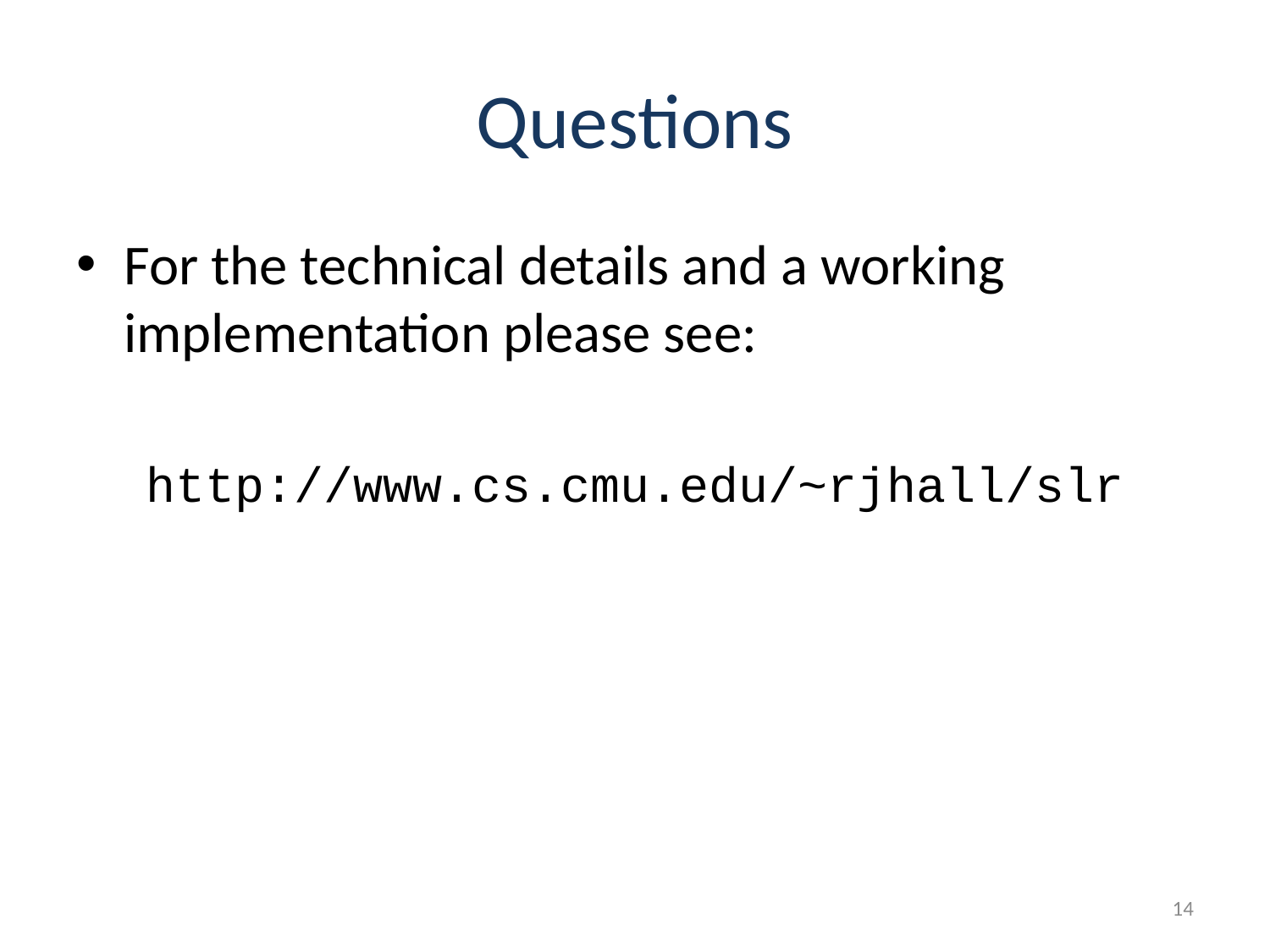

# Questions
For the technical details and a working implementation please see:

http://www.cs.cmu.edu/~rjhall/slr
14